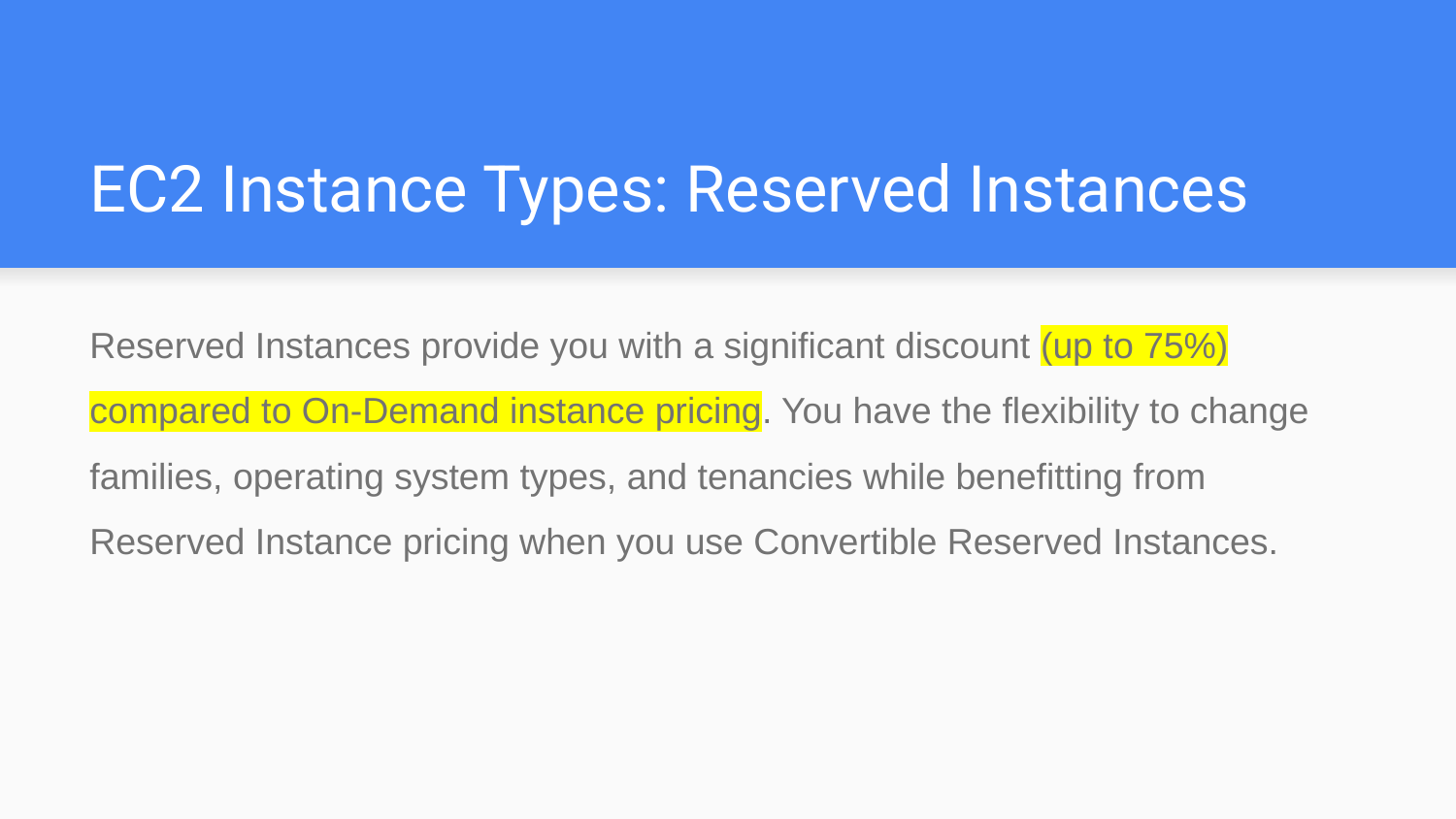

# EC2 Instance Types: Reserved Instances
Reserved Instances provide you with a significant discount (up to 75%) compared to On-Demand instance pricing. You have the flexibility to change families, operating system types, and tenancies while benefitting from Reserved Instance pricing when you use Convertible Reserved Instances.